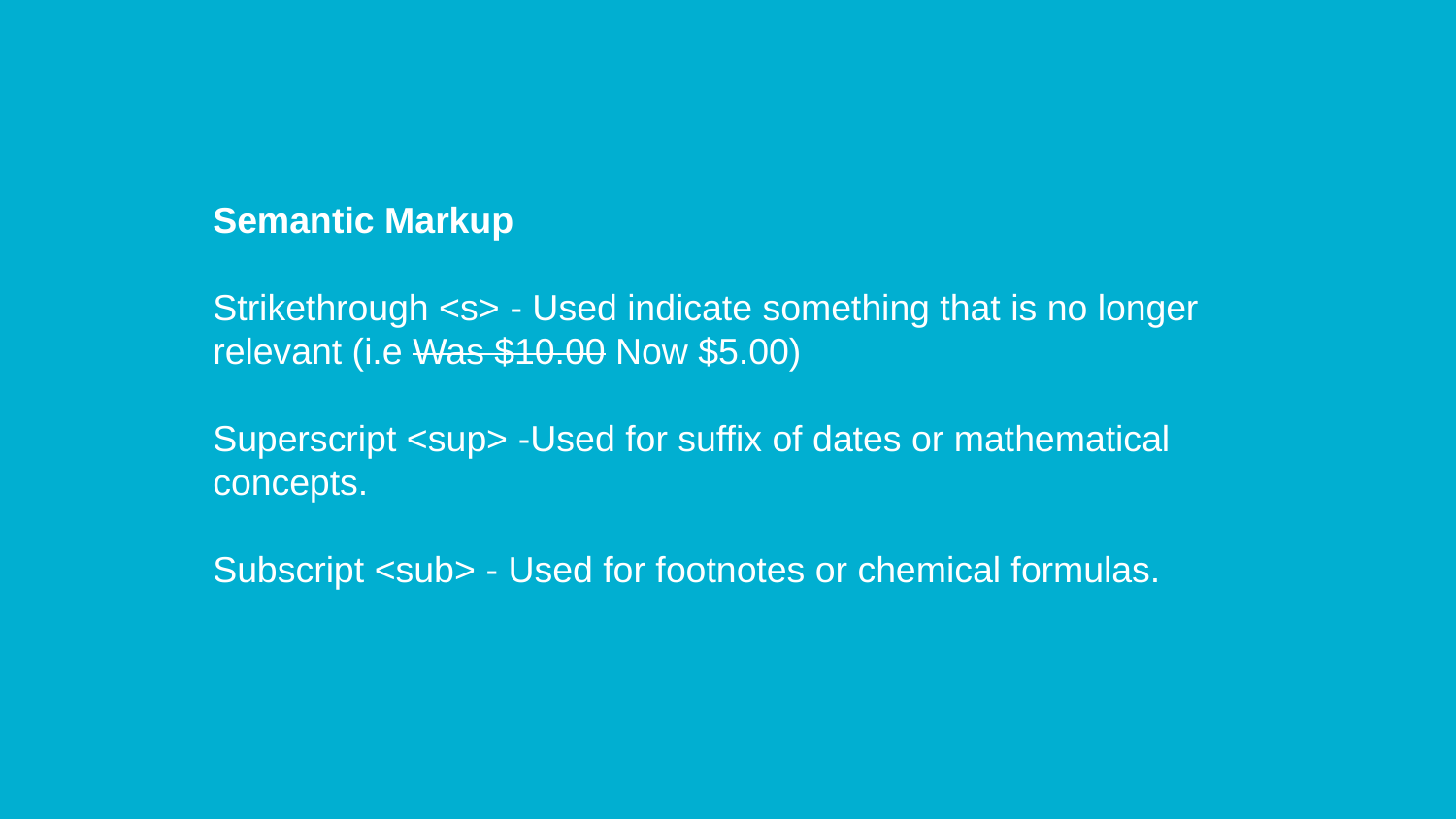

Semantic Markup

Strikethrough <s> - Used indicate something that is no longer relevant (i.e Was $10.00 Now $5.00)

Superscript <sup> -Used for suffix of dates or mathematical concepts.

Subscript <sub> - Used for footnotes or chemical formulas.